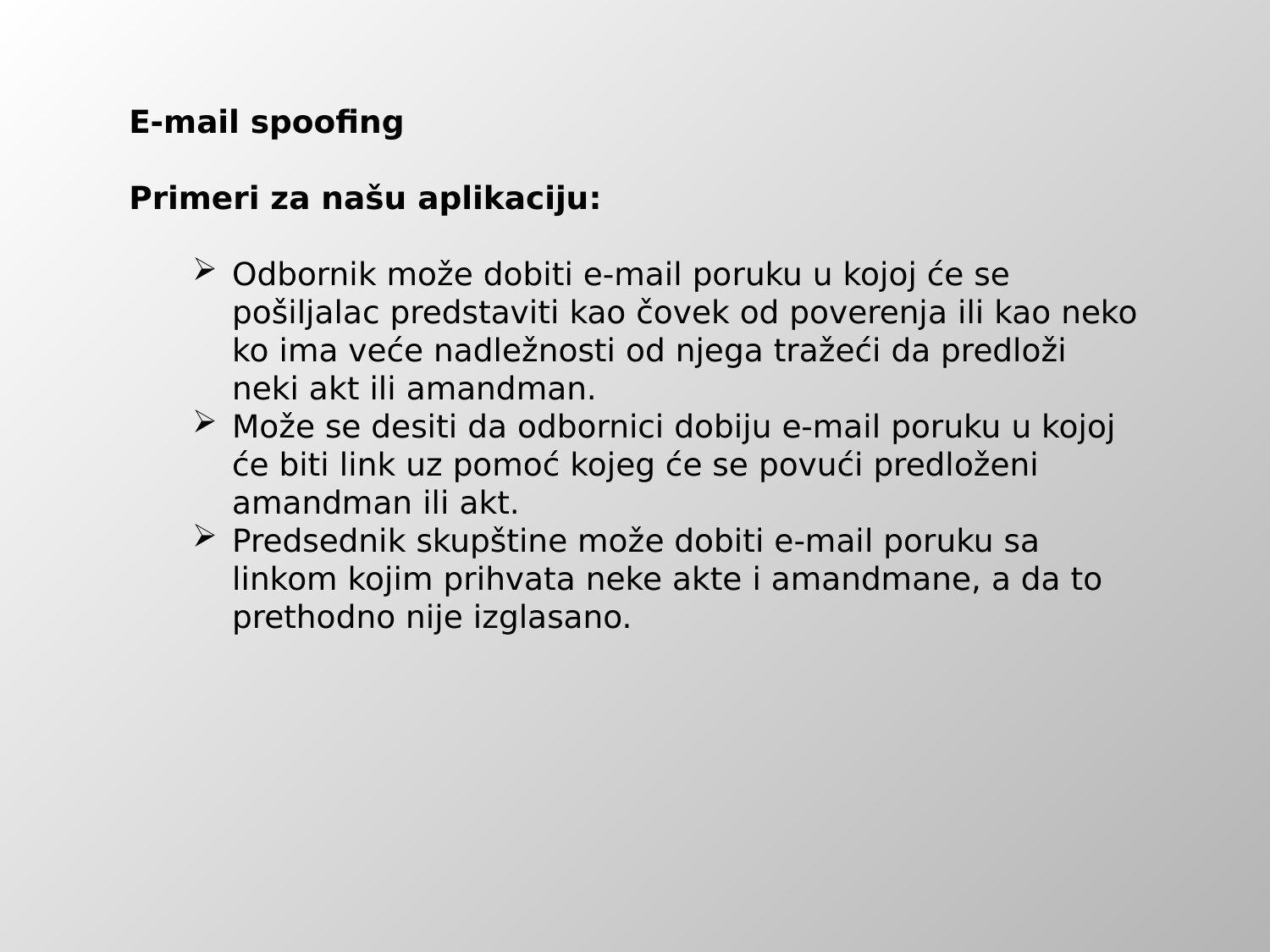

E-mail spoofing

Primeri za našu aplikaciju:

Odbornik može dobiti e-mail poruku u kojoj će se pošiljalac predstaviti kao čovek od poverenja ili kao neko ko ima veće nadležnosti od njega tražeći da predloži neki akt ili amandman.
Može se desiti da odbornici dobiju e-mail poruku u kojoj će biti link uz pomoć kojeg će se povući predloženi amandman ili akt.
Predsednik skupštine može dobiti e-mail poruku sa linkom kojim prihvata neke akte i amandmane, a da to prethodno nije izglasano.